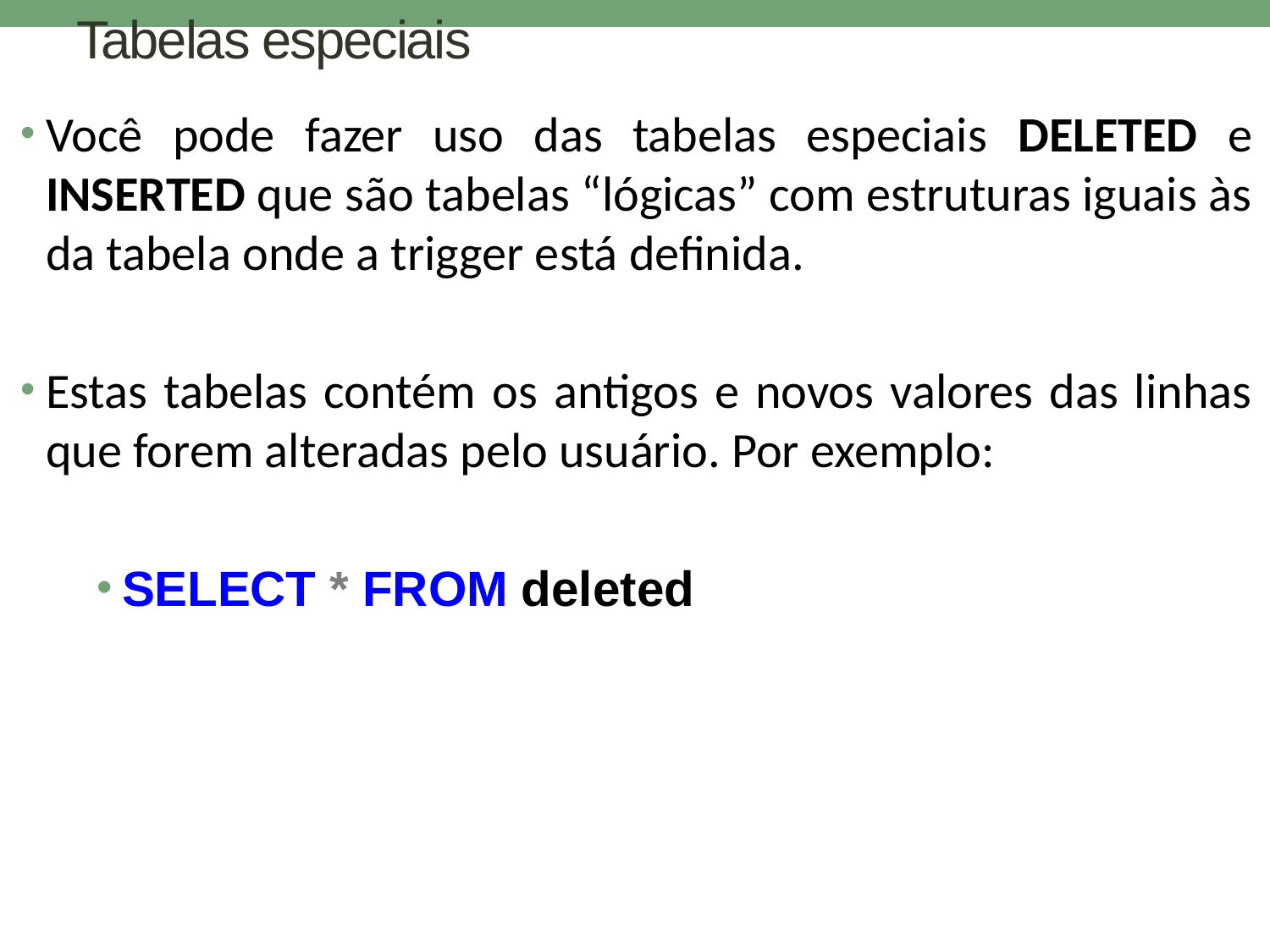

# Tabelas especiais
Você pode fazer uso das tabelas especiais DELETED e INSERTED que são tabelas “lógicas” com estruturas iguais às da tabela onde a trigger está definida.

Estas tabelas contém os antigos e novos valores das linhas que forem alteradas pelo usuário. Por exemplo:

SELECT * FROM deleted